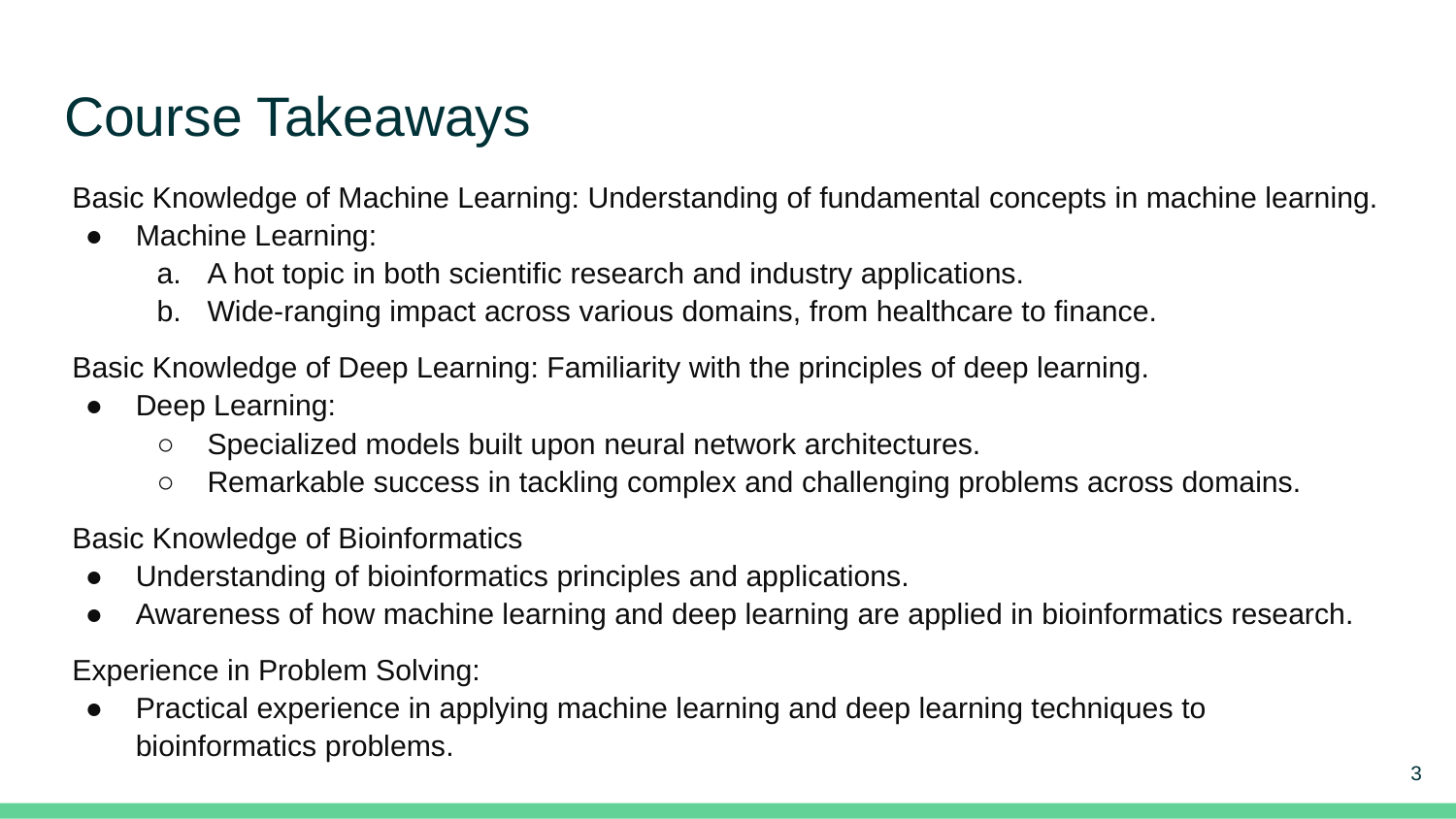

# Course Takeaways
Basic Knowledge of Machine Learning: Understanding of fundamental concepts in machine learning.
Machine Learning:
A hot topic in both scientific research and industry applications.
Wide-ranging impact across various domains, from healthcare to finance.
Basic Knowledge of Deep Learning: Familiarity with the principles of deep learning.
Deep Learning:
Specialized models built upon neural network architectures.
Remarkable success in tackling complex and challenging problems across domains.
Basic Knowledge of Bioinformatics
Understanding of bioinformatics principles and applications.
Awareness of how machine learning and deep learning are applied in bioinformatics research.
Experience in Problem Solving:
Practical experience in applying machine learning and deep learning techniques to bioinformatics problems.
3